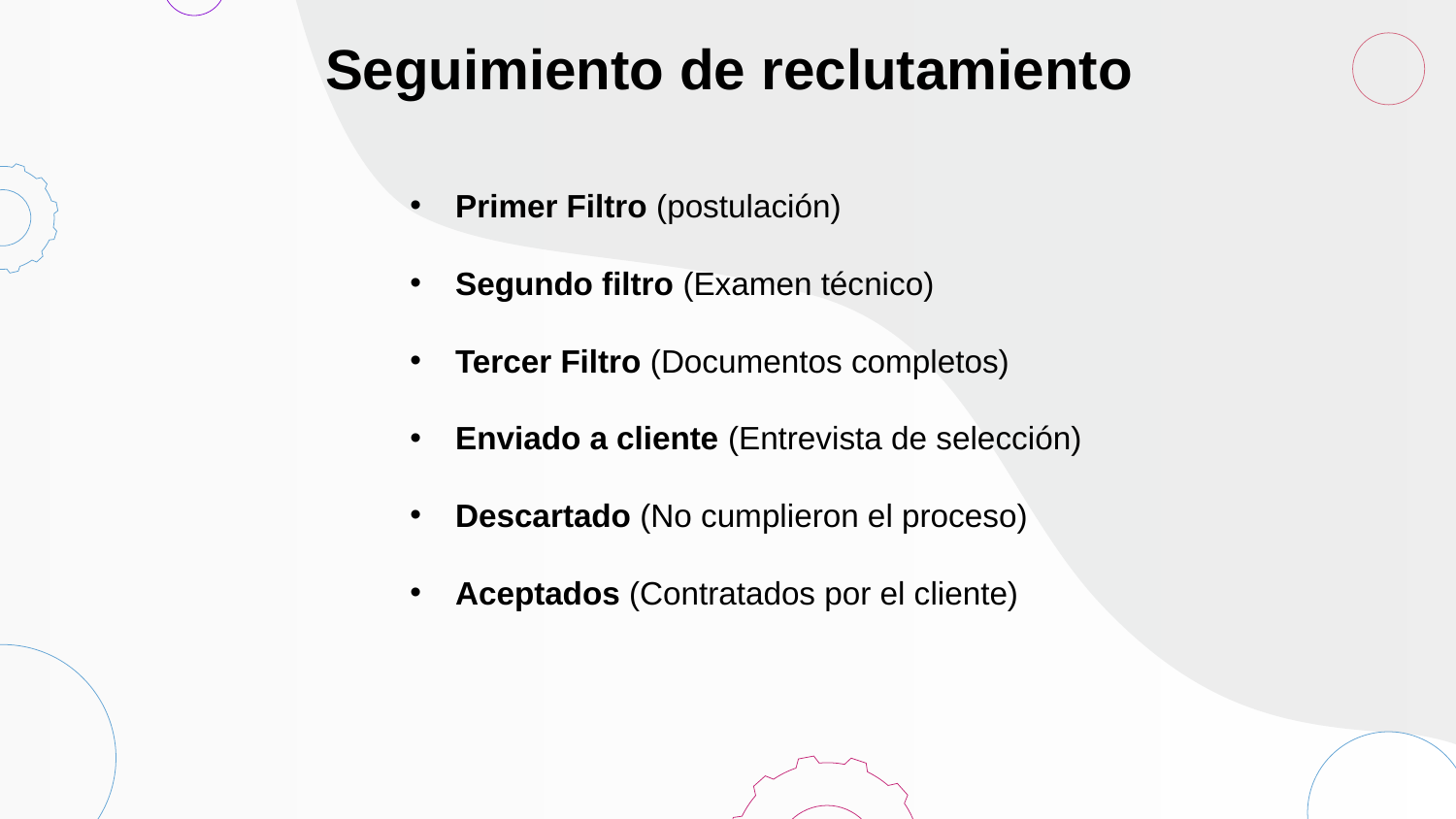

Seguimiento de reclutamiento
Primer Filtro (postulación)

Segundo filtro (Examen técnico)

Tercer Filtro (Documentos completos)

Enviado a cliente (Entrevista de selección)

Descartado (No cumplieron el proceso)

Aceptados (Contratados por el cliente)